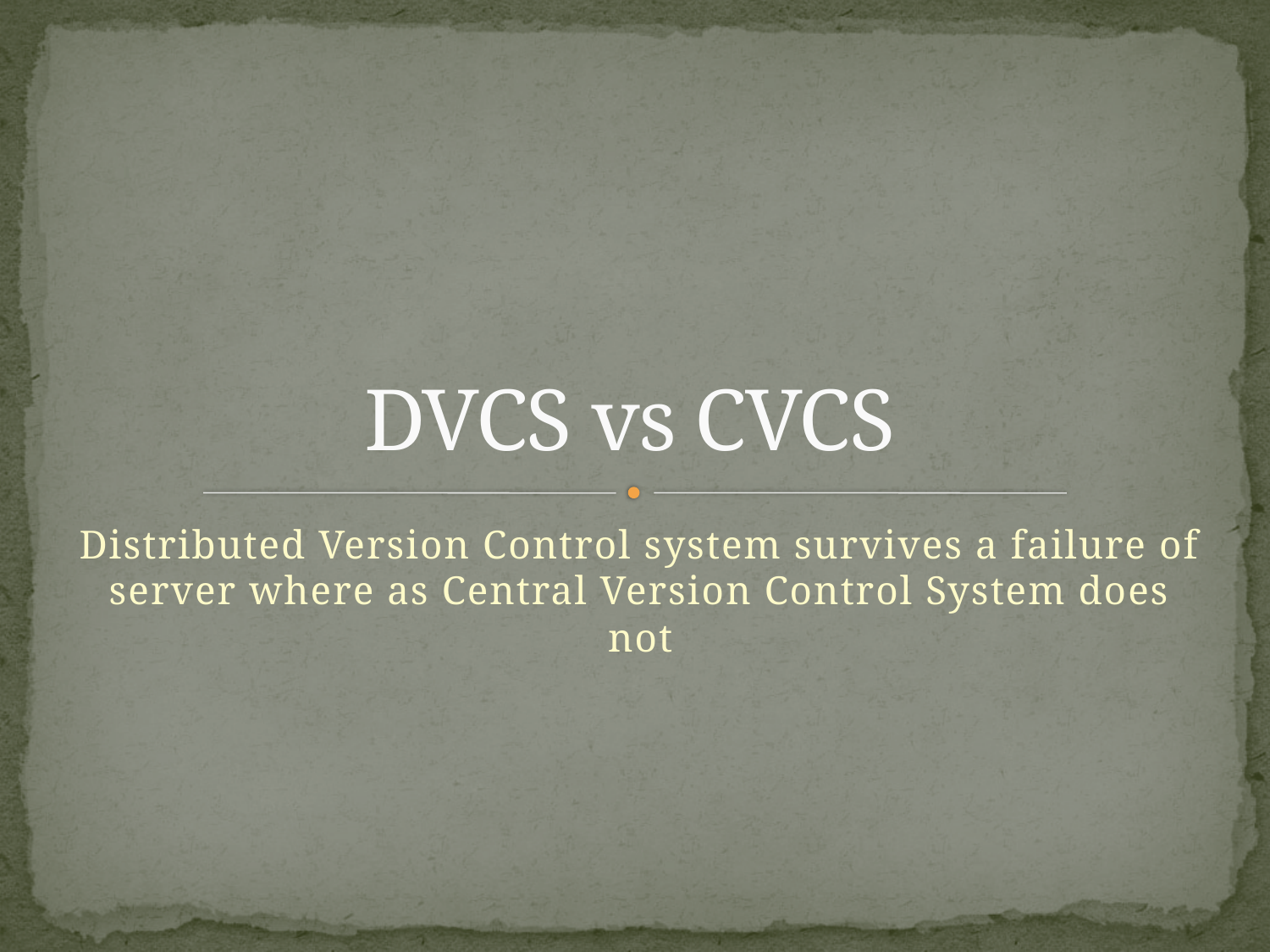

# DVCS vs CVCS
Distributed Version Control system survives a failure of server where as Central Version Control System does not